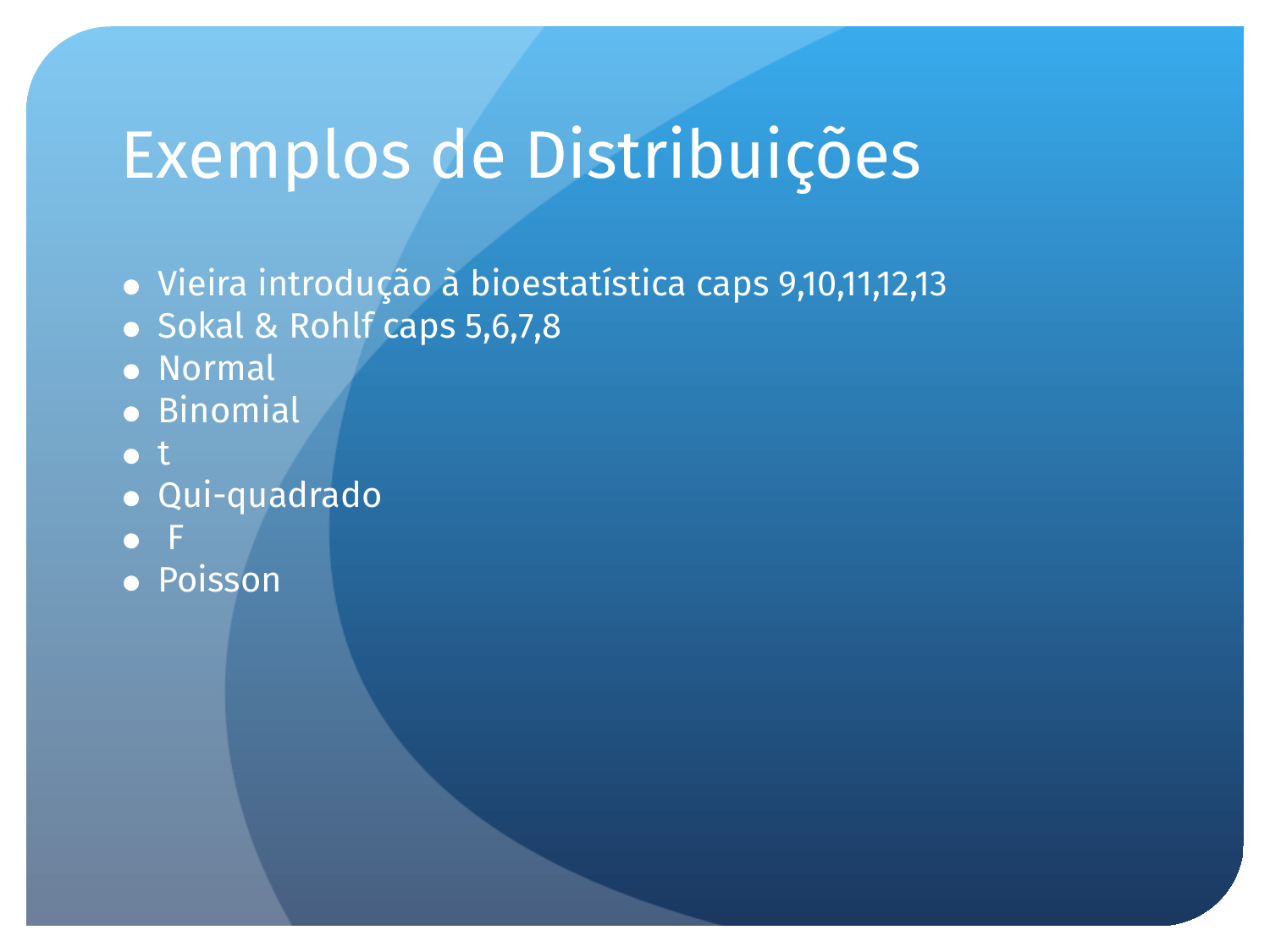

Exemplos de Distribuições
Vieira introdução à bioestatística caps 9,10,11,12,13
Sokal & Rohlf caps 5,6,7,8
Normal
Binomial
t
Qui-quadrado
 F
Poisson